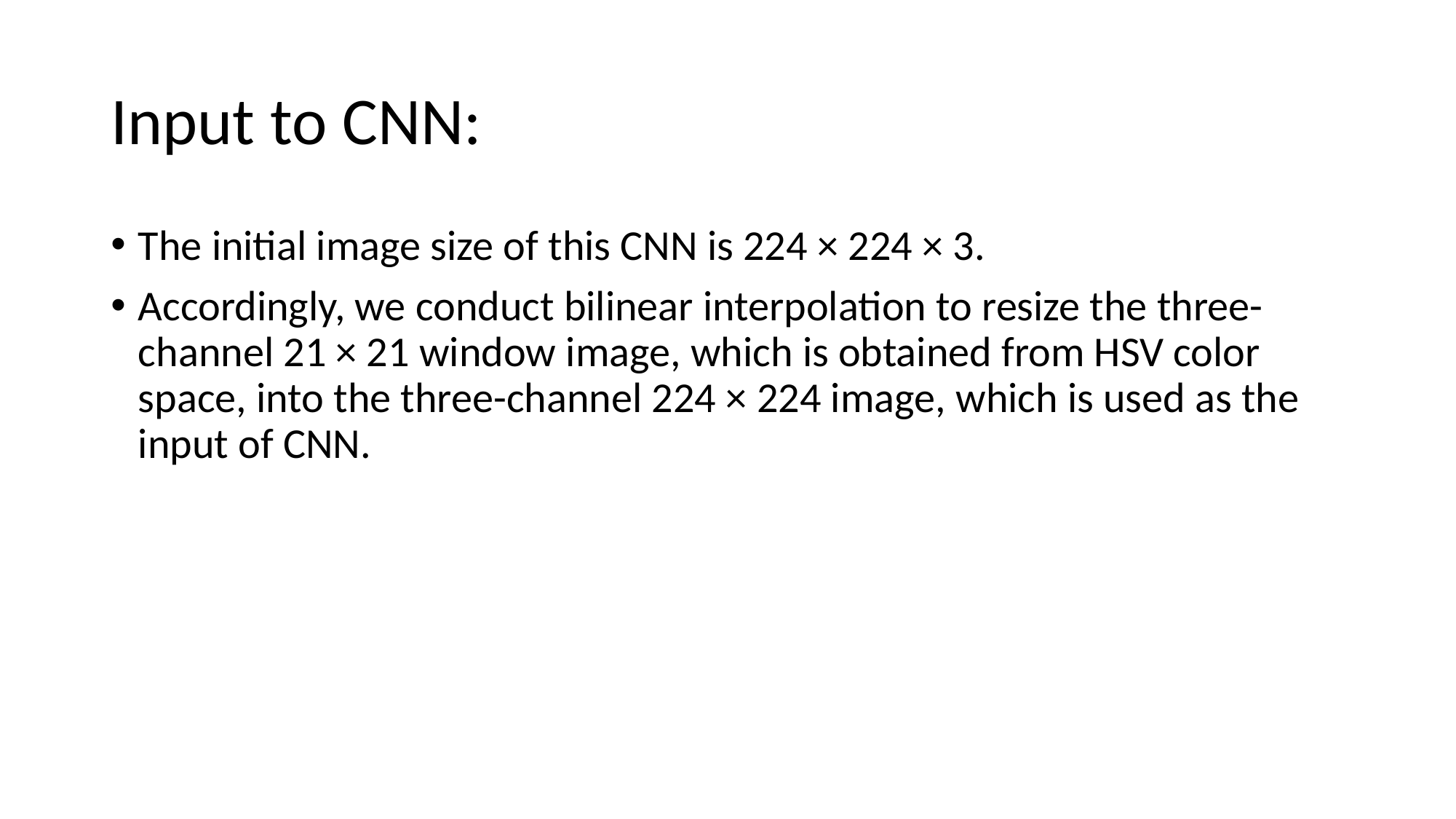

# Input to CNN:
The initial image size of this CNN is 224 × 224 × 3.
Accordingly, we conduct bilinear interpolation to resize the three-channel 21 × 21 window image, which is obtained from HSV color space, into the three-channel 224 × 224 image, which is used as the input of CNN.